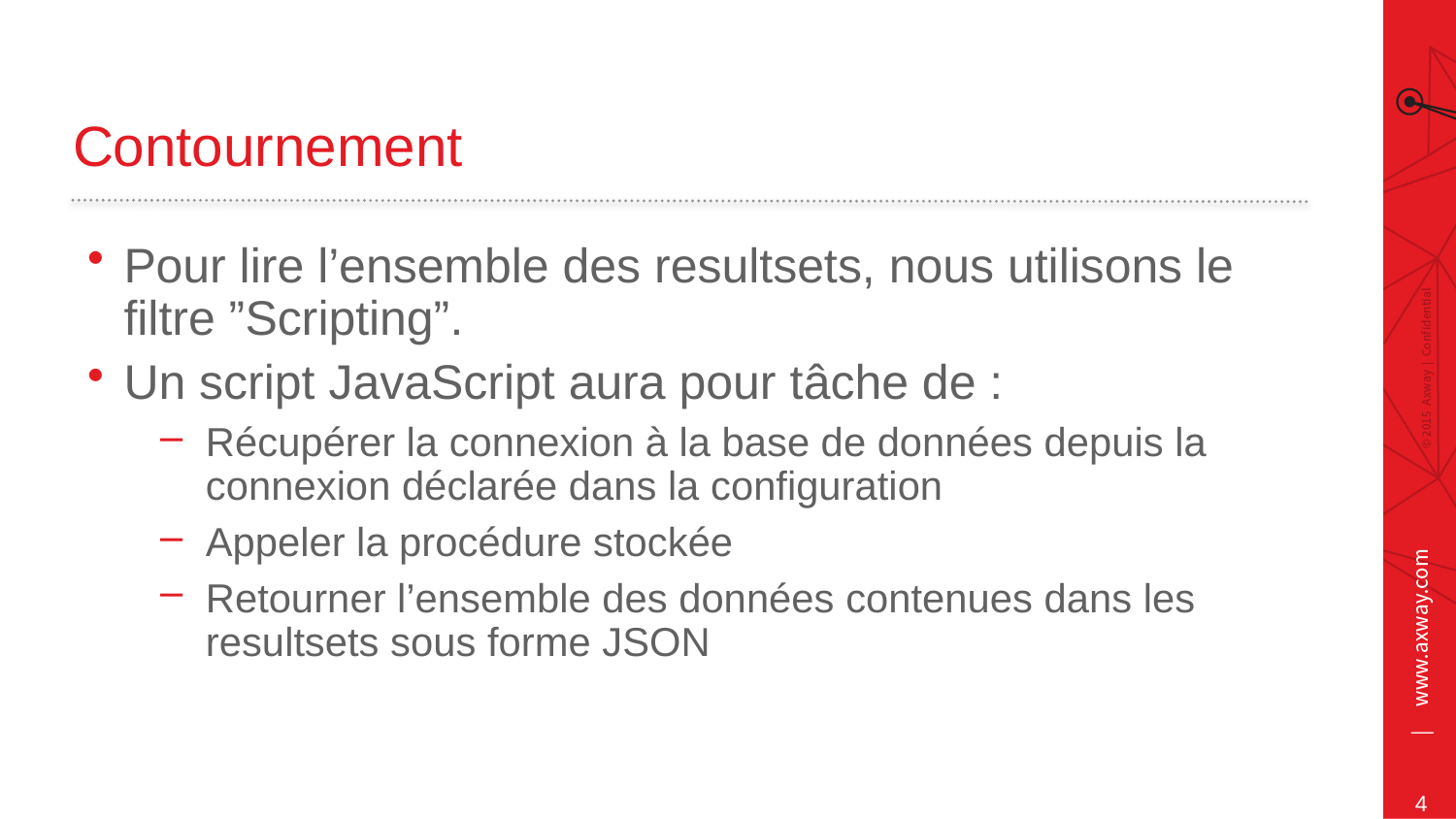

# Contournement
Pour lire l’ensemble des resultsets, nous utilisons le filtre ”Scripting”.
Un script JavaScript aura pour tâche de :
Récupérer la connexion à la base de données depuis la connexion déclarée dans la configuration
Appeler la procédure stockée
Retourner l’ensemble des données contenues dans les resultsets sous forme JSON

4